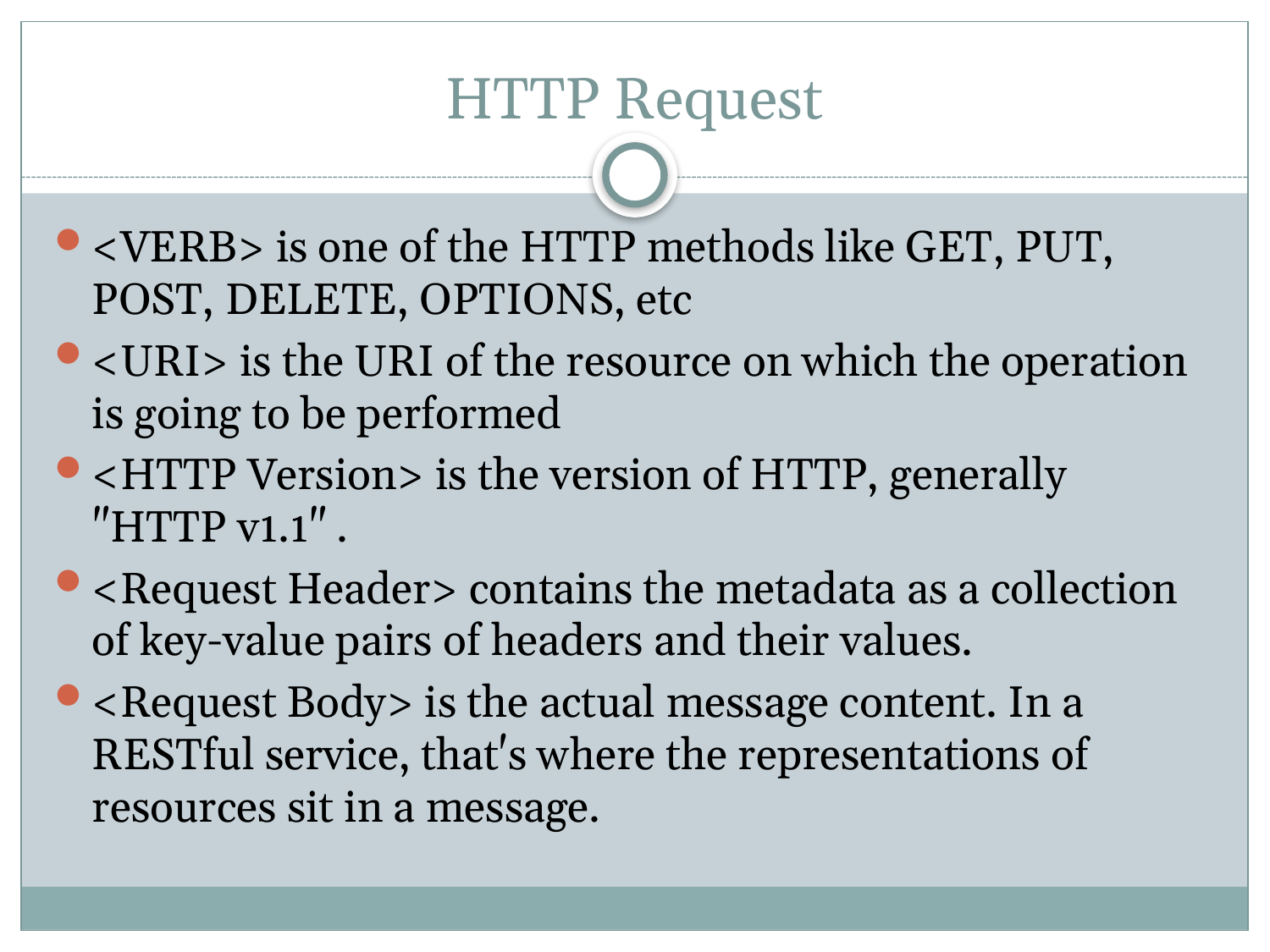

# HTTP Request
<VERB> is one of the HTTP methods like GET, PUT, POST, DELETE, OPTIONS, etc
<URI> is the URI of the resource on which the operation is going to be performed
<HTTP Version> is the version of HTTP, generally "HTTP v1.1" .
<Request Header> contains the metadata as a collection of key-value pairs of headers and their values.
<Request Body> is the actual message content. In a RESTful service, that's where the representations of resources sit in a message.